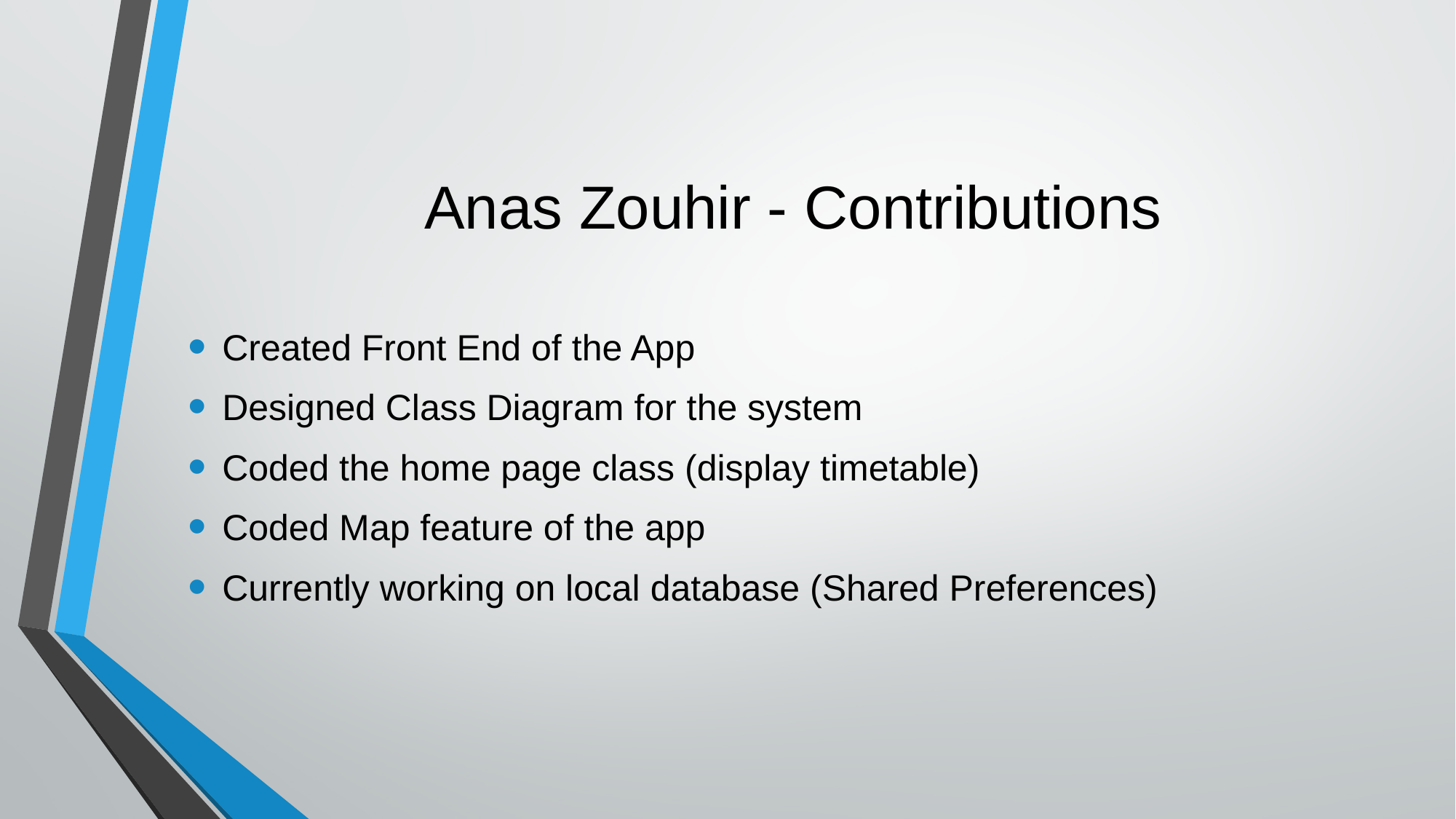

Anas Zouhir - Contributions
Created Front End of the App
Designed Class Diagram for the system
Coded the home page class (display timetable)
Coded Map feature of the app
Currently working on local database (Shared Preferences)